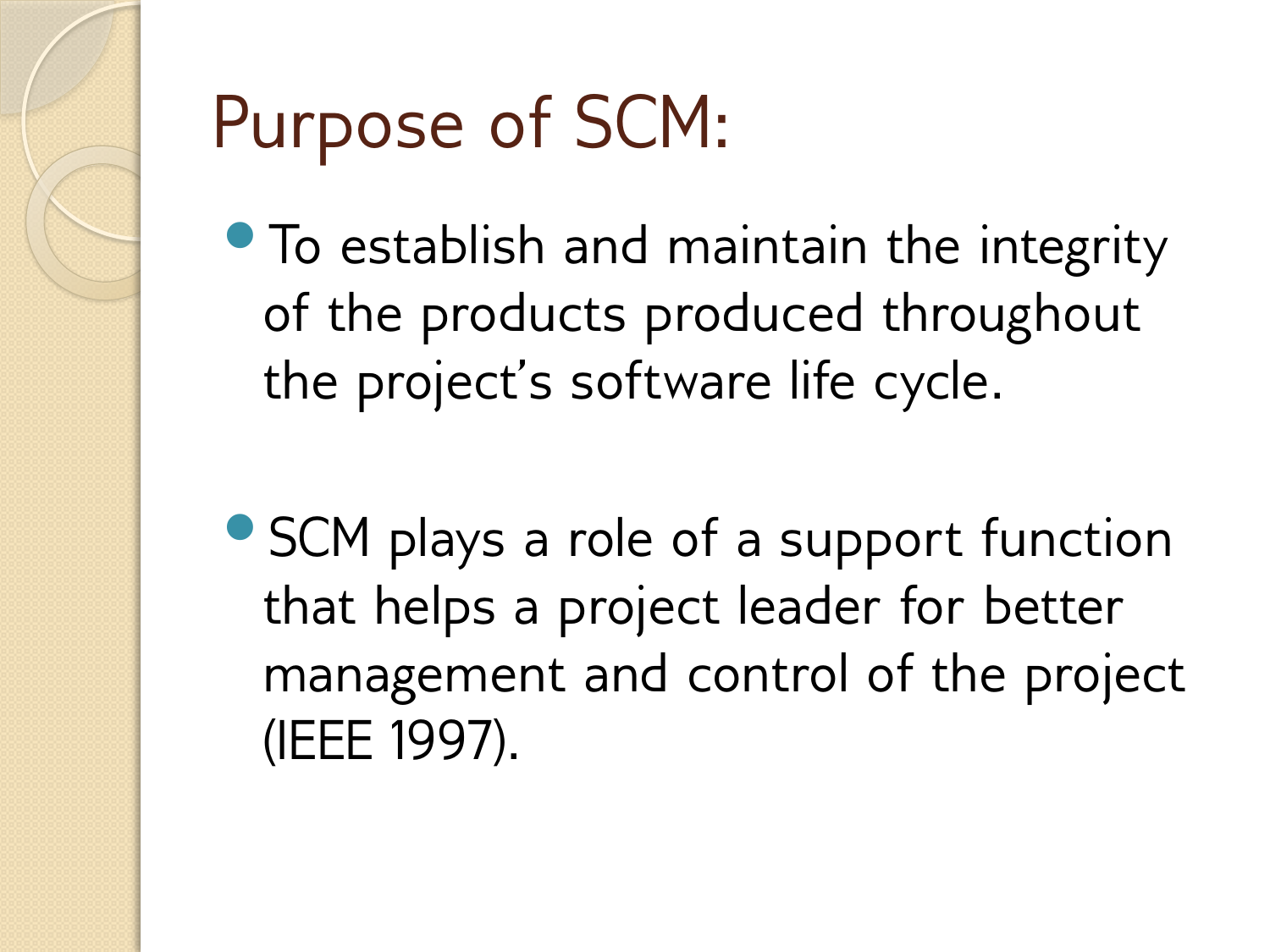

# Purpose of SCM:
To establish and maintain the integrity of the products produced throughout the project’s software life cycle.

SCM plays a role of a support function that helps a project leader for better management and control of the project (IEEE 1997).